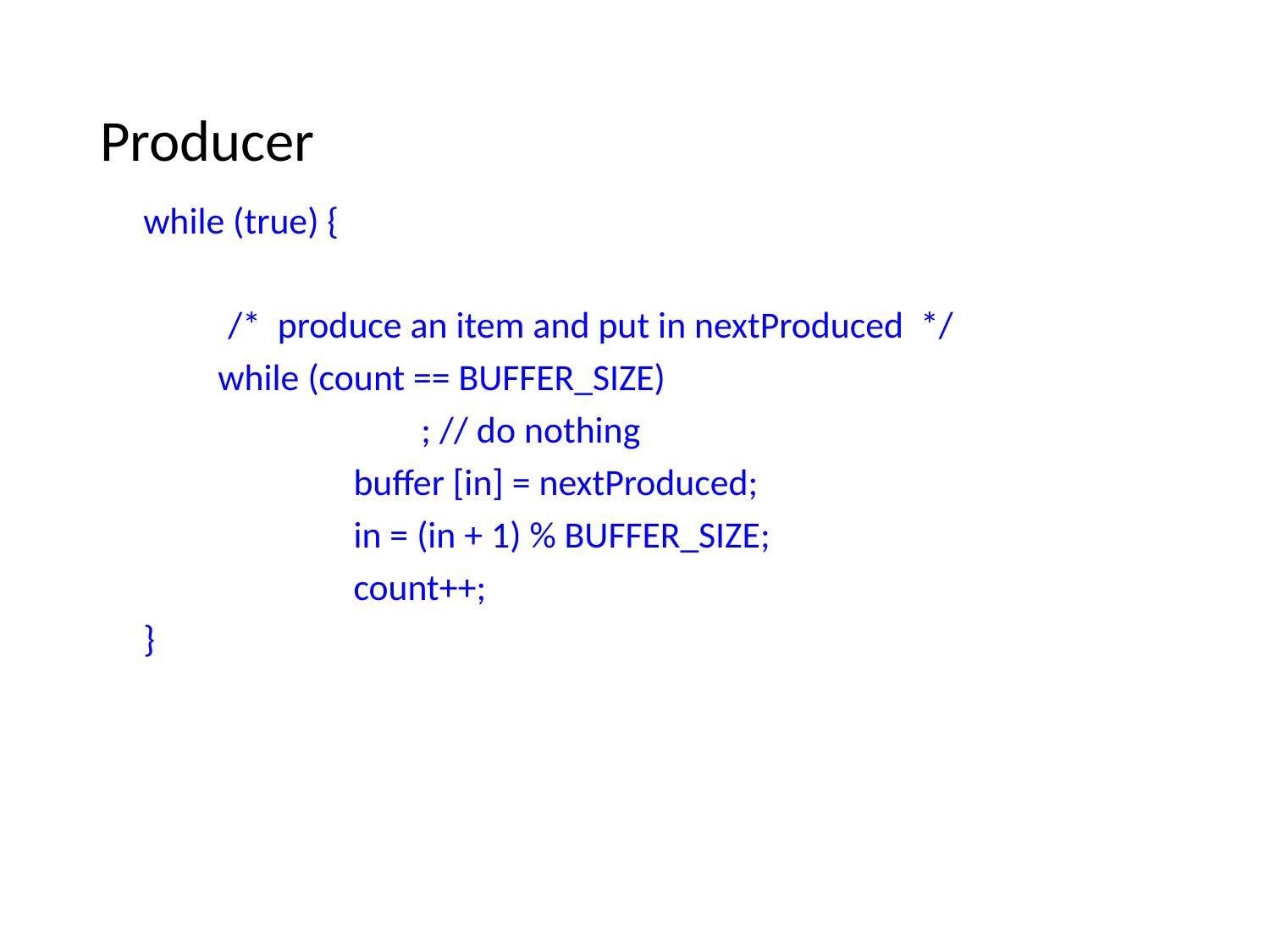

# Producer
while (true) {

          /*  produce an item and put in nextProduced  */
	      while (count == BUFFER_SIZE)
			; // do nothing
		       buffer [in] = nextProduced;
		       in = (in + 1) % BUFFER_SIZE;
		       count++;
}